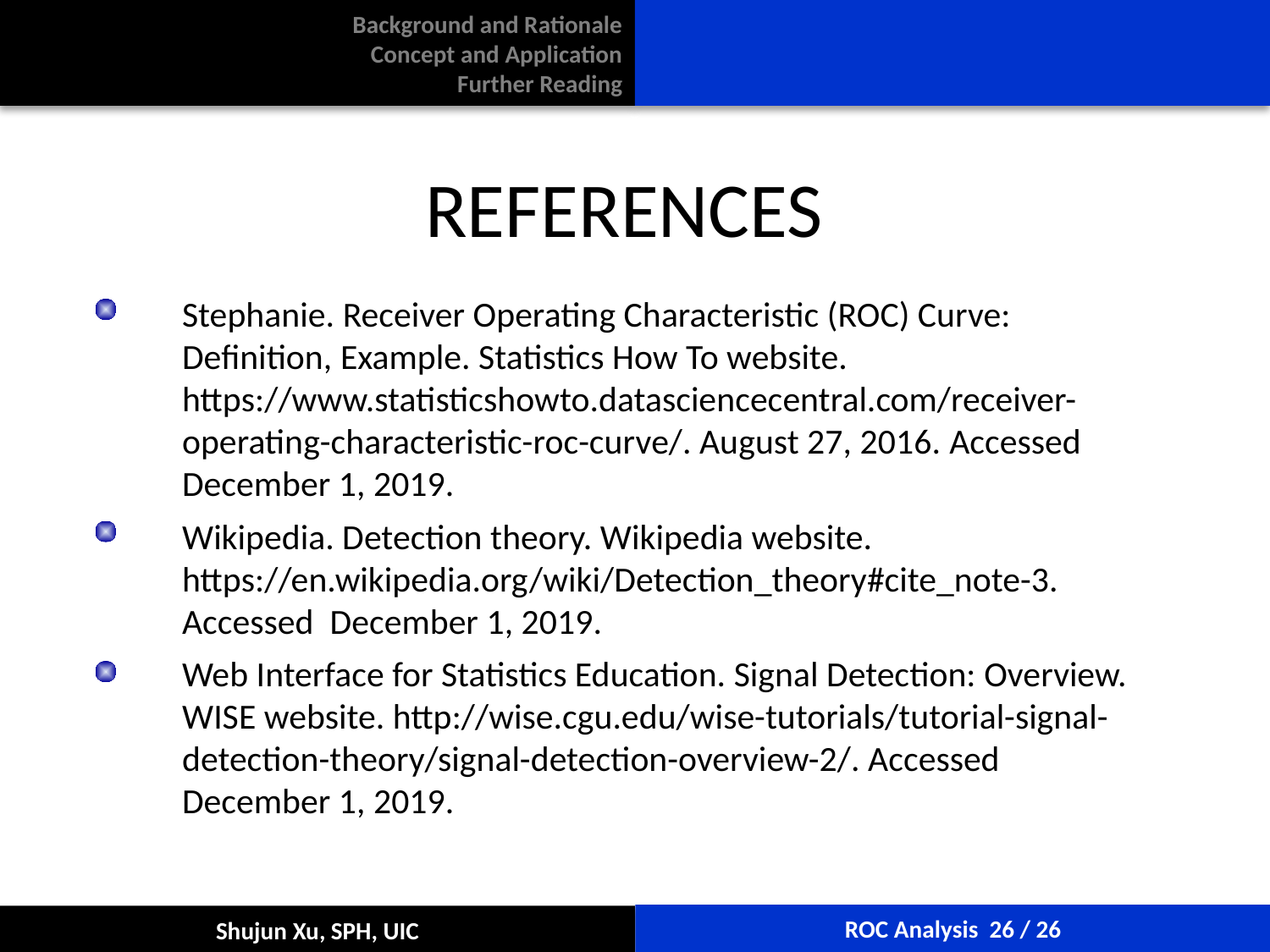

Background and Rationale
Concept and Application
Further Reading

# REFERENCES
Stephanie. Receiver Operating Characteristic (ROC) Curve: Definition, Example. Statistics How To website. https://www.statisticshowto.datasciencecentral.com/receiver-operating-characteristic-roc-curve/. August 27, 2016. Accessed  December 1, 2019.
Wikipedia. Detection theory. Wikipedia website. https://en.wikipedia.org/wiki/Detection_theory#cite_note-3. Accessed  December 1, 2019.
Web Interface for Statistics Education. Signal Detection: Overview. WISE website. http://wise.cgu.edu/wise-tutorials/tutorial-signal-detection-theory/signal-detection-overview-2/. Accessed  December 1, 2019.

ROC Analysis  26 / 26
Shujun Xu, SPH, UIC